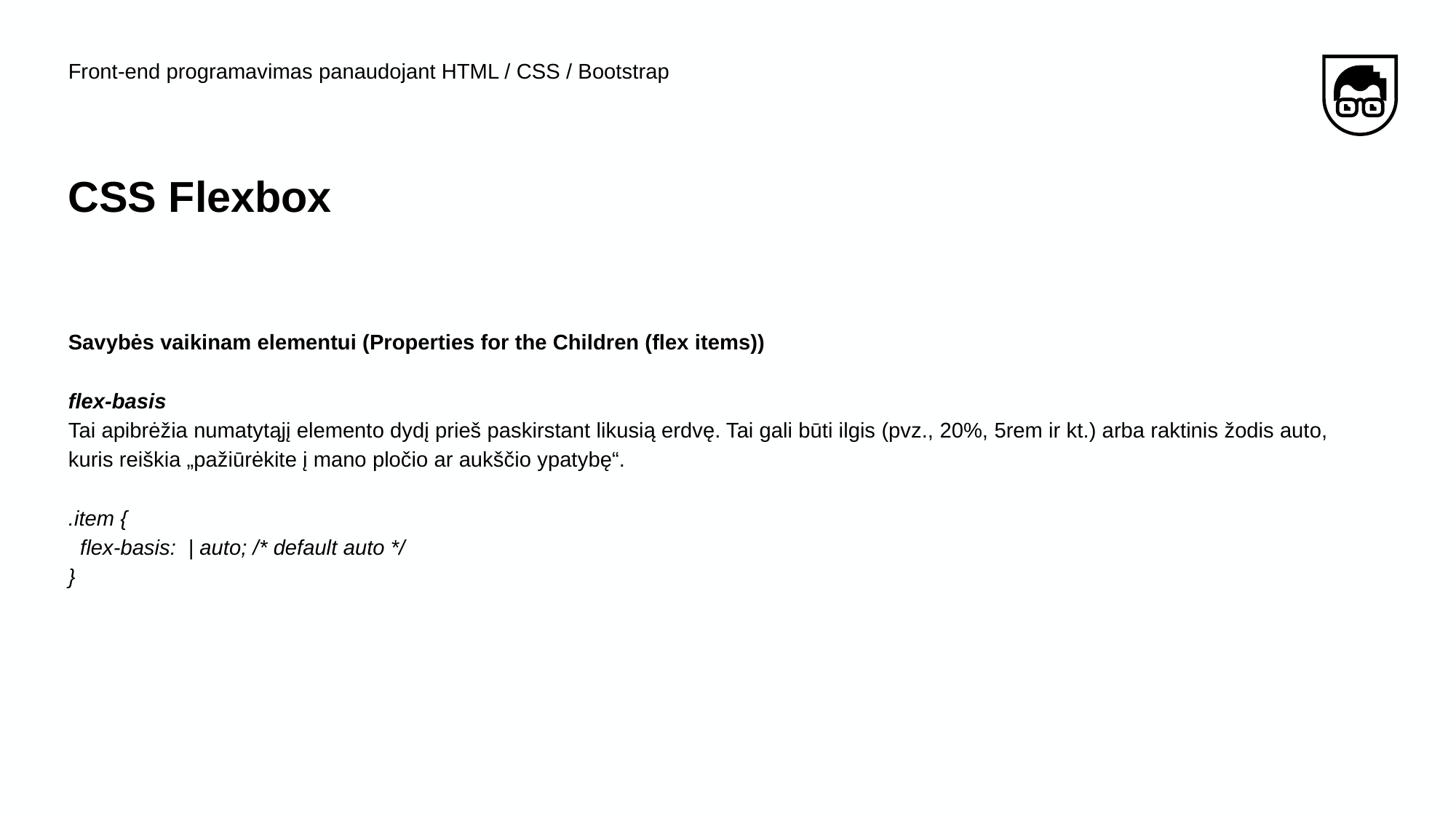

Front-end programavimas panaudojant HTML / CSS / Bootstrap
# CSS Flexbox
Savybės vaikinam elementui (Properties for the Children (flex items))

flex-basis
Tai apibrėžia numatytąjį elemento dydį prieš paskirstant likusią erdvę. Tai gali būti ilgis (pvz., 20%, 5rem ir kt.) arba raktinis žodis auto, kuris reiškia „pažiūrėkite į mano pločio ar aukščio ypatybę“.

.item {
  flex-basis:  | auto; /* default auto */
}